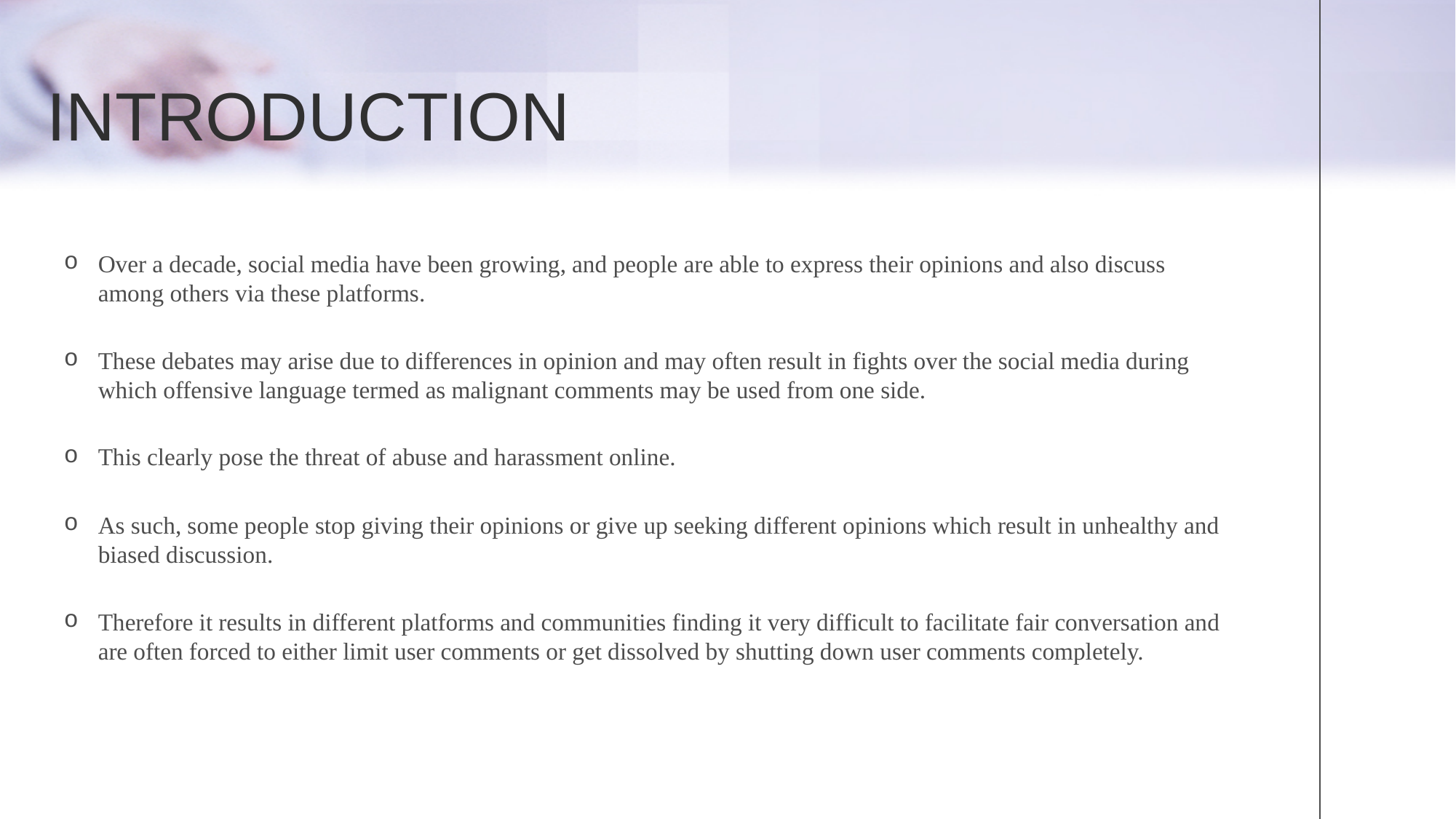

# introduction
Over a decade, social media have been growing, and people are able to express their opinions and also discuss among others via these platforms.

These debates may arise due to differences in opinion and may often result in fights over the social media during which offensive language termed as malignant comments may be used from one side.

This clearly pose the threat of abuse and harassment online.

As such, some people stop giving their opinions or give up seeking different opinions which result in unhealthy and biased discussion.

Therefore it results in different platforms and communities finding it very difficult to facilitate fair conversation and are often forced to either limit user comments or get dissolved by shutting down user comments completely.